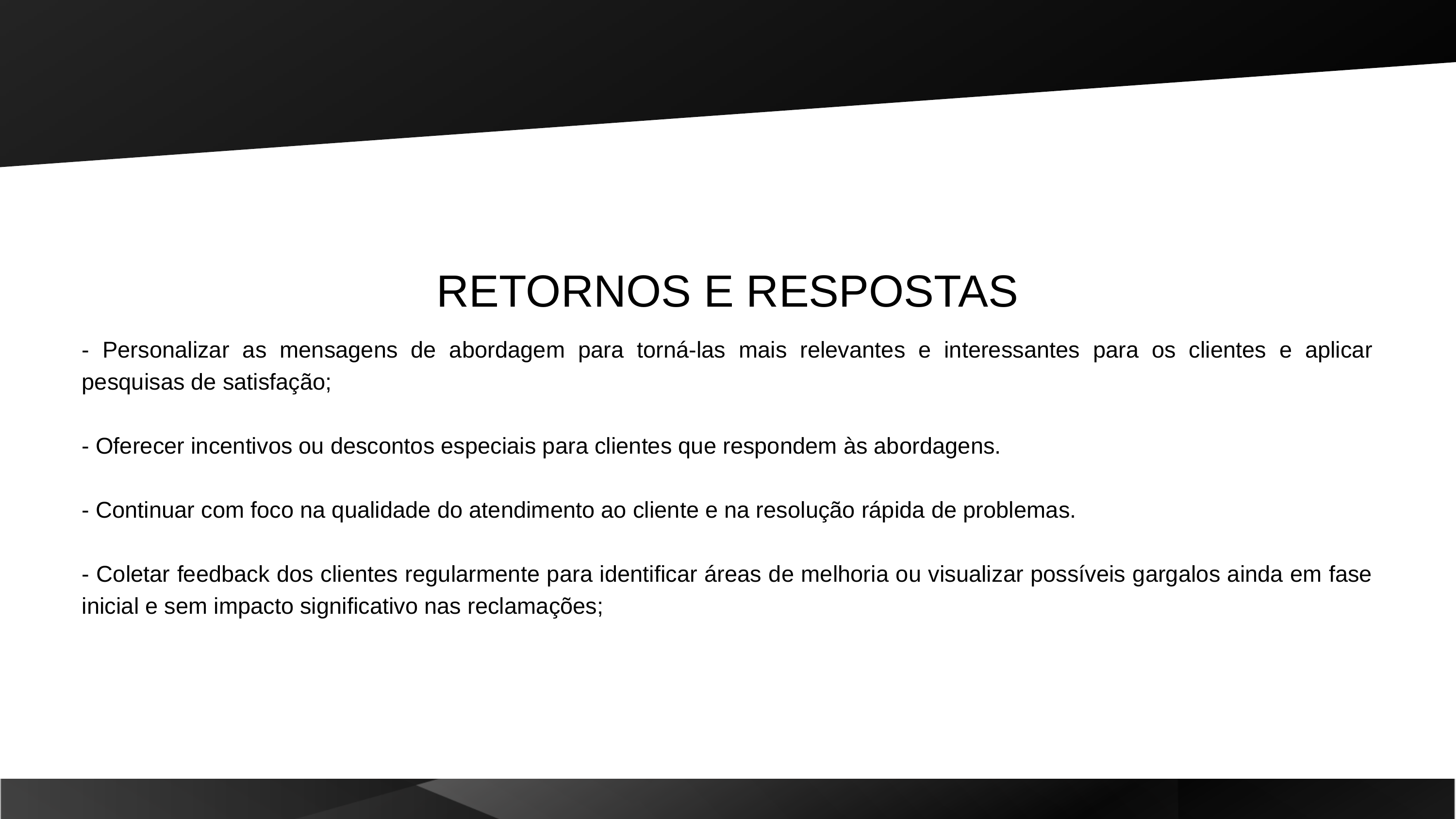

RETORNOS E RESPOSTAS
- Personalizar as mensagens de abordagem para torná-las mais relevantes e interessantes para os clientes e aplicar pesquisas de satisfação;

- Oferecer incentivos ou descontos especiais para clientes que respondem às abordagens.

- Continuar com foco na qualidade do atendimento ao cliente e na resolução rápida de problemas.

- Coletar feedback dos clientes regularmente para identificar áreas de melhoria ou visualizar possíveis gargalos ainda em fase inicial e sem impacto significativo nas reclamações;